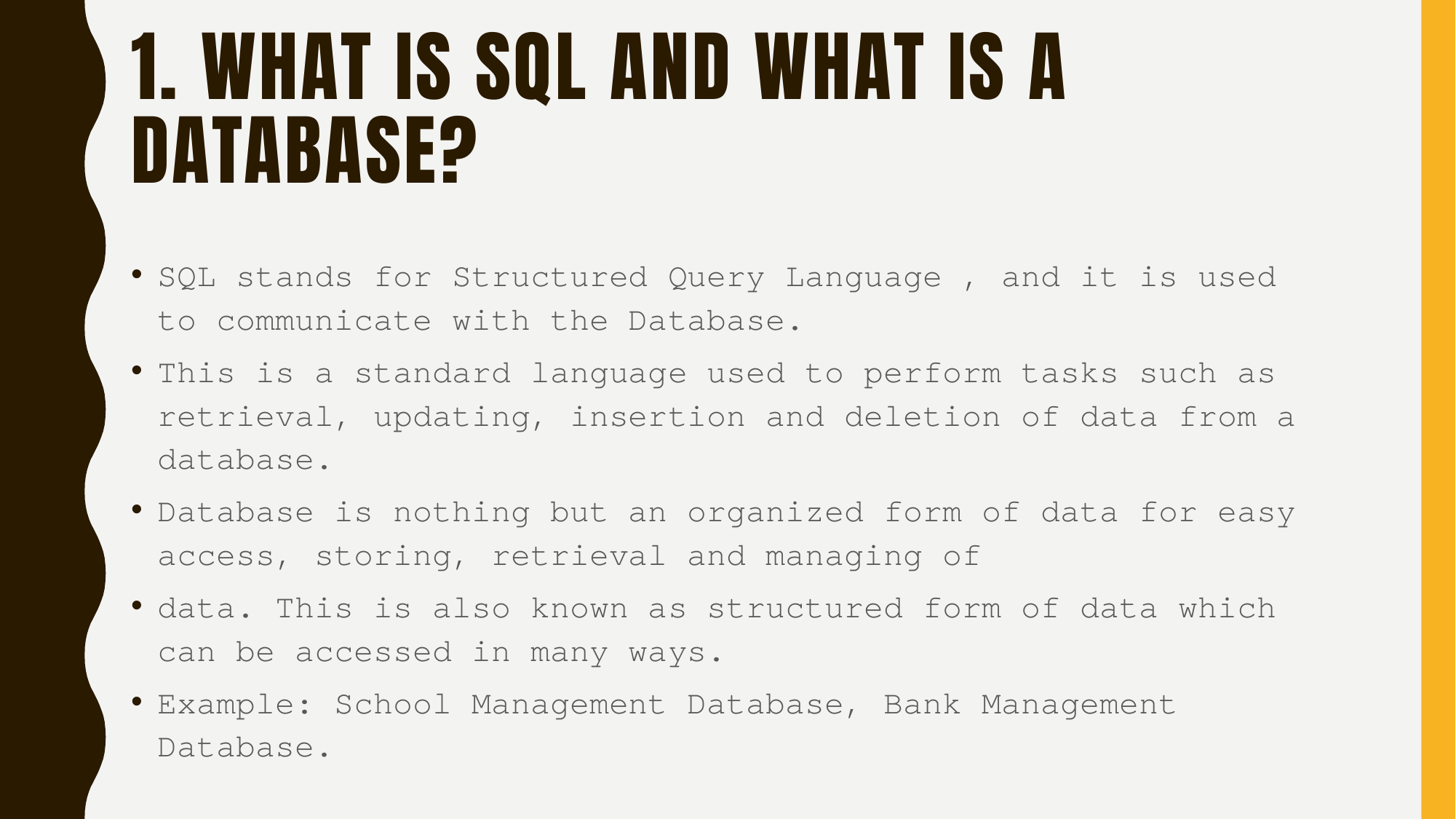

# 1. What is SQL and What is a Database?
SQL stands for Structured Query Language , and it is used to communicate with the Database.
This is a standard language used to perform tasks such as retrieval, updating, insertion and deletion of data from a database.
Database is nothing but an organized form of data for easy access, storing, retrieval and managing of
data. This is also known as structured form of data which can be accessed in many ways.
Example: School Management Database, Bank Management Database.